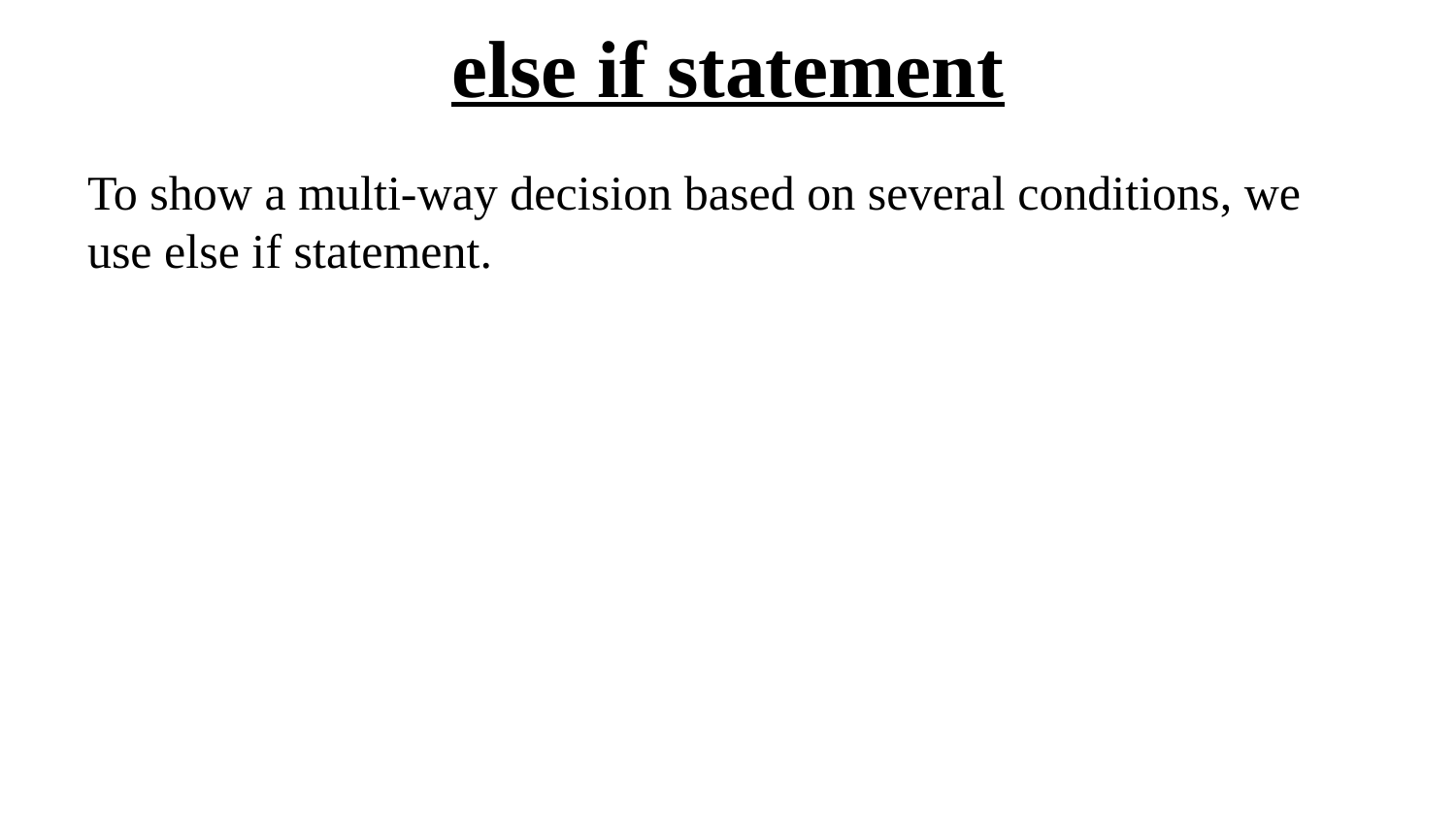

# else if statement
To show a multi-way decision based on several conditions, we use else if statement.